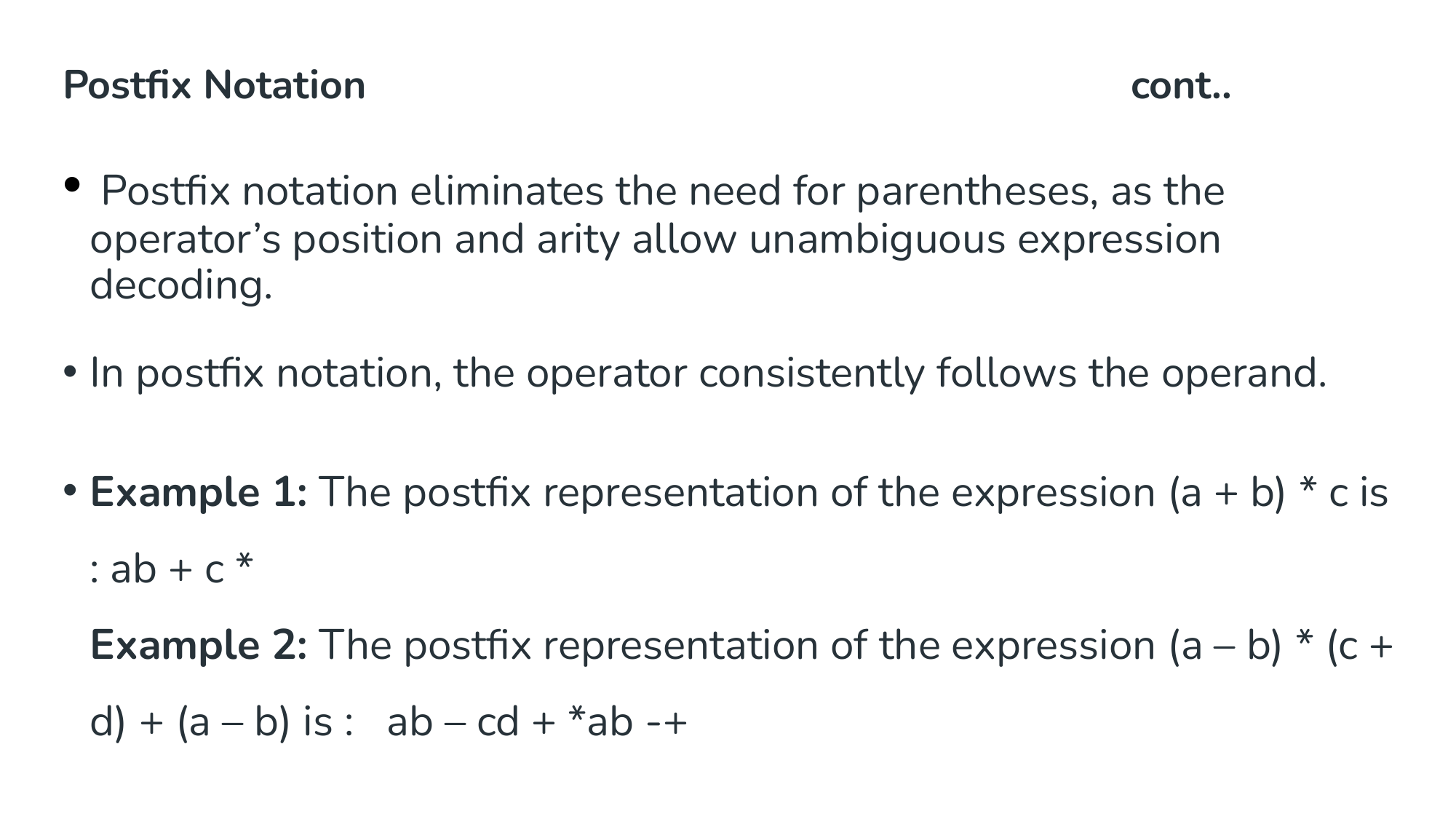

# Postfix Notation                                                                      cont..
 Postfix notation eliminates the need for parentheses, as the operator’s position and arity allow unambiguous expression decoding.
In postfix notation, the operator consistently follows the operand.
Example 1: The postfix representation of the expression (a + b) * c is : ab + c *
Example 2: The postfix representation of the expression (a – b) * (c + d) + (a – b) is :   ab – cd + *ab -+